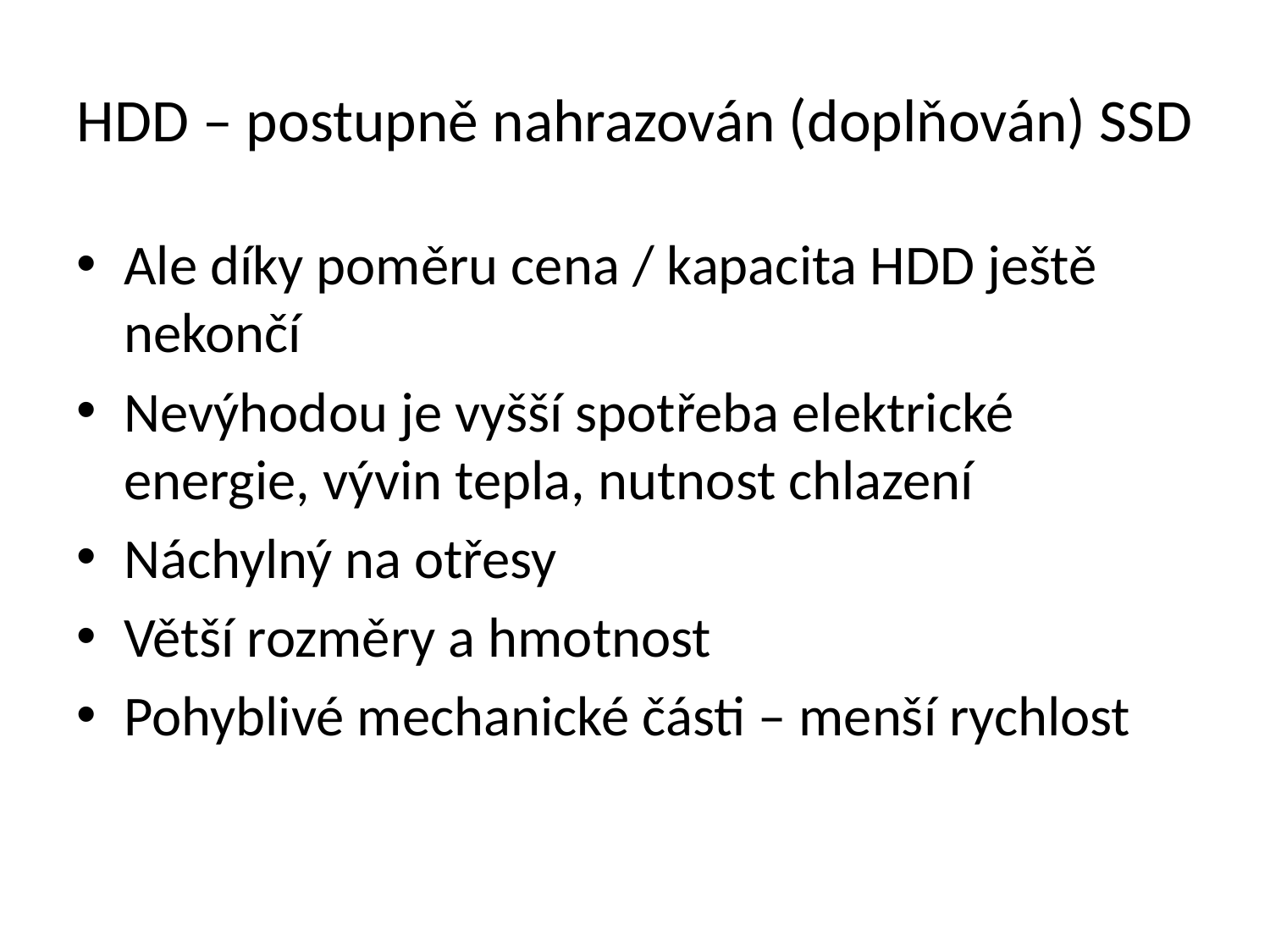

# HDD – postupně nahrazován (doplňován) SSD
Ale díky poměru cena / kapacita HDD ještě nekončí
Nevýhodou je vyšší spotřeba elektrické energie, vývin tepla, nutnost chlazení
Náchylný na otřesy
Větší rozměry a hmotnost
Pohyblivé mechanické části – menší rychlost